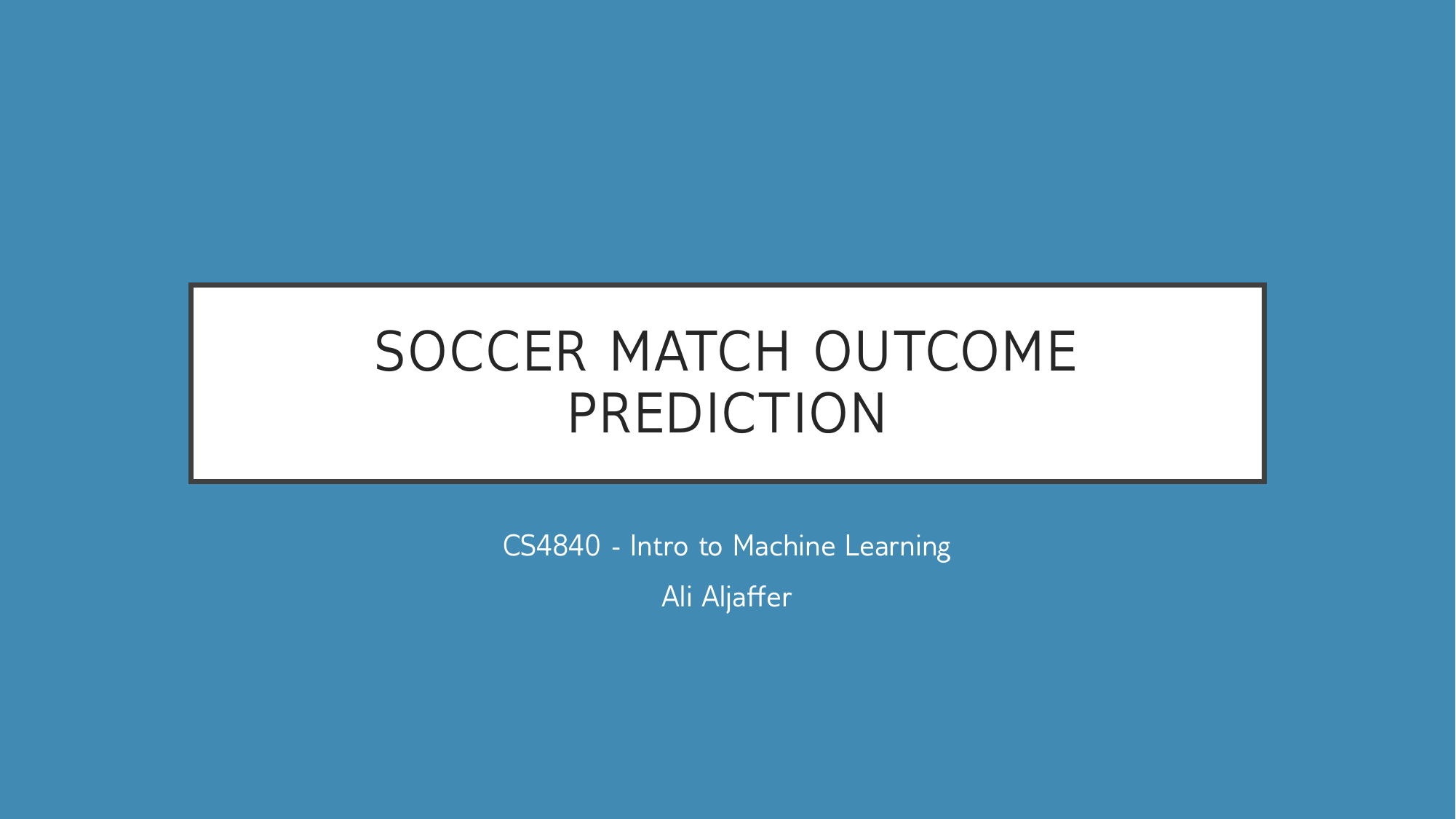

# Soccer Match outcome Prediction
CS4840 - Intro to Machine Learning
Ali Aljaffer